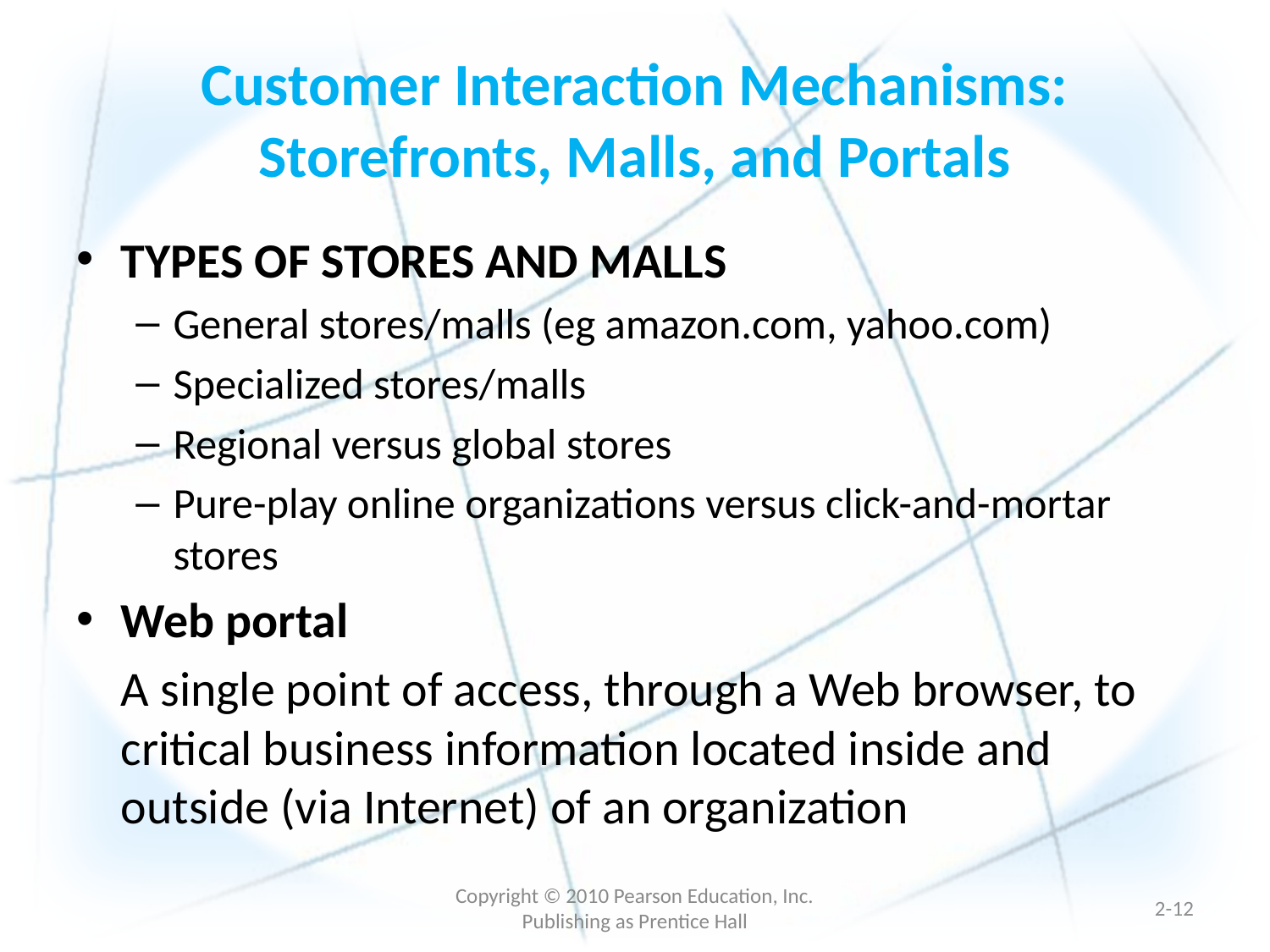

# Customer Interaction Mechanisms: Storefronts, Malls, and Portals
TYPES OF STORES AND MALLS
General stores/malls (eg amazon.com, yahoo.com)
Specialized stores/malls
Regional versus global stores
Pure-play online organizations versus click-and-mortar stores
Web portal
	A single point of access, through a Web browser, to critical business information located inside and outside (via Internet) of an organization
Copyright © 2010 Pearson Education, Inc. Publishing as Prentice Hall
2-12